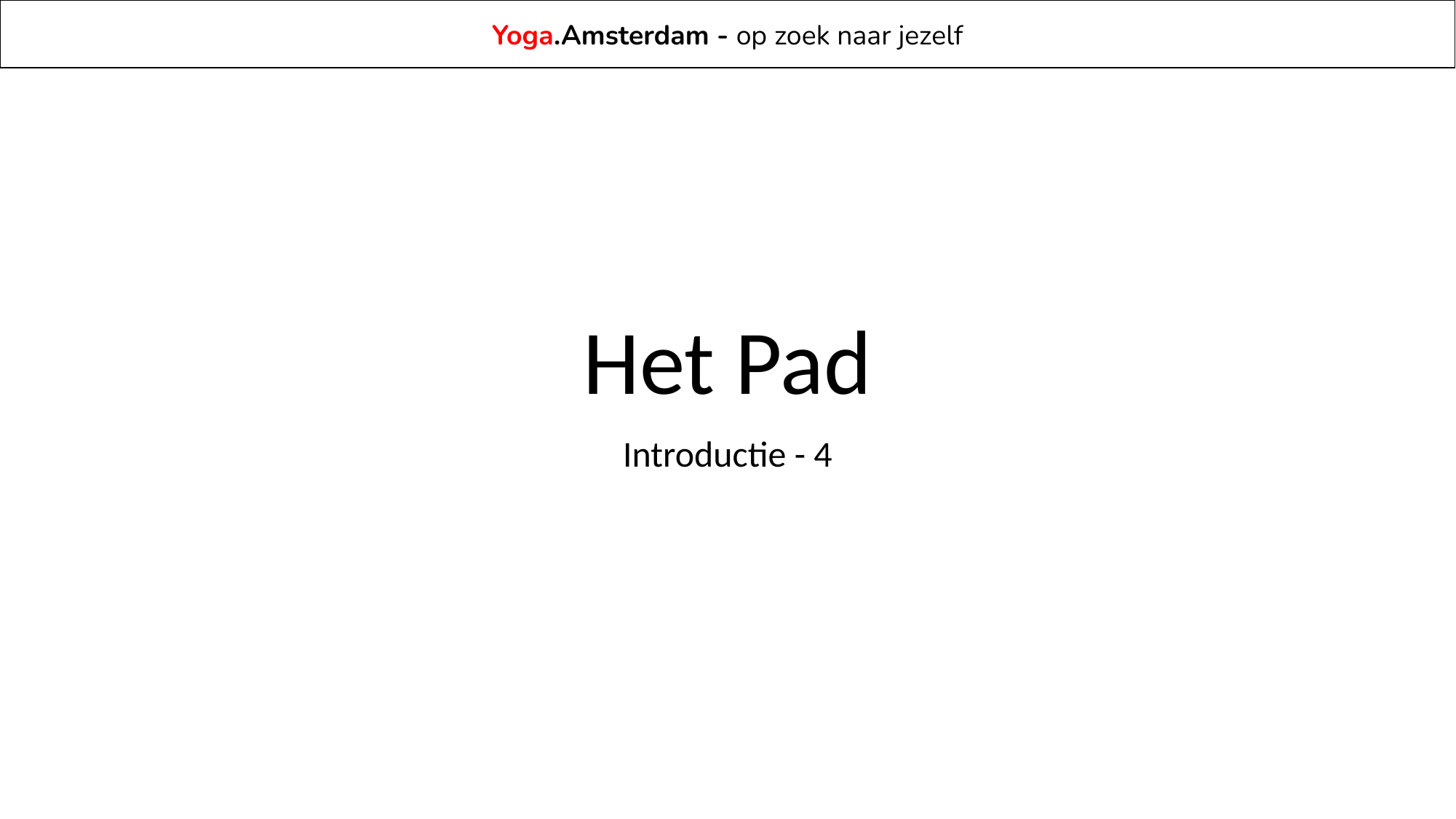

Yoga.Amsterdam - op zoek naar jezelf
# Het Pad
Introductie - 4